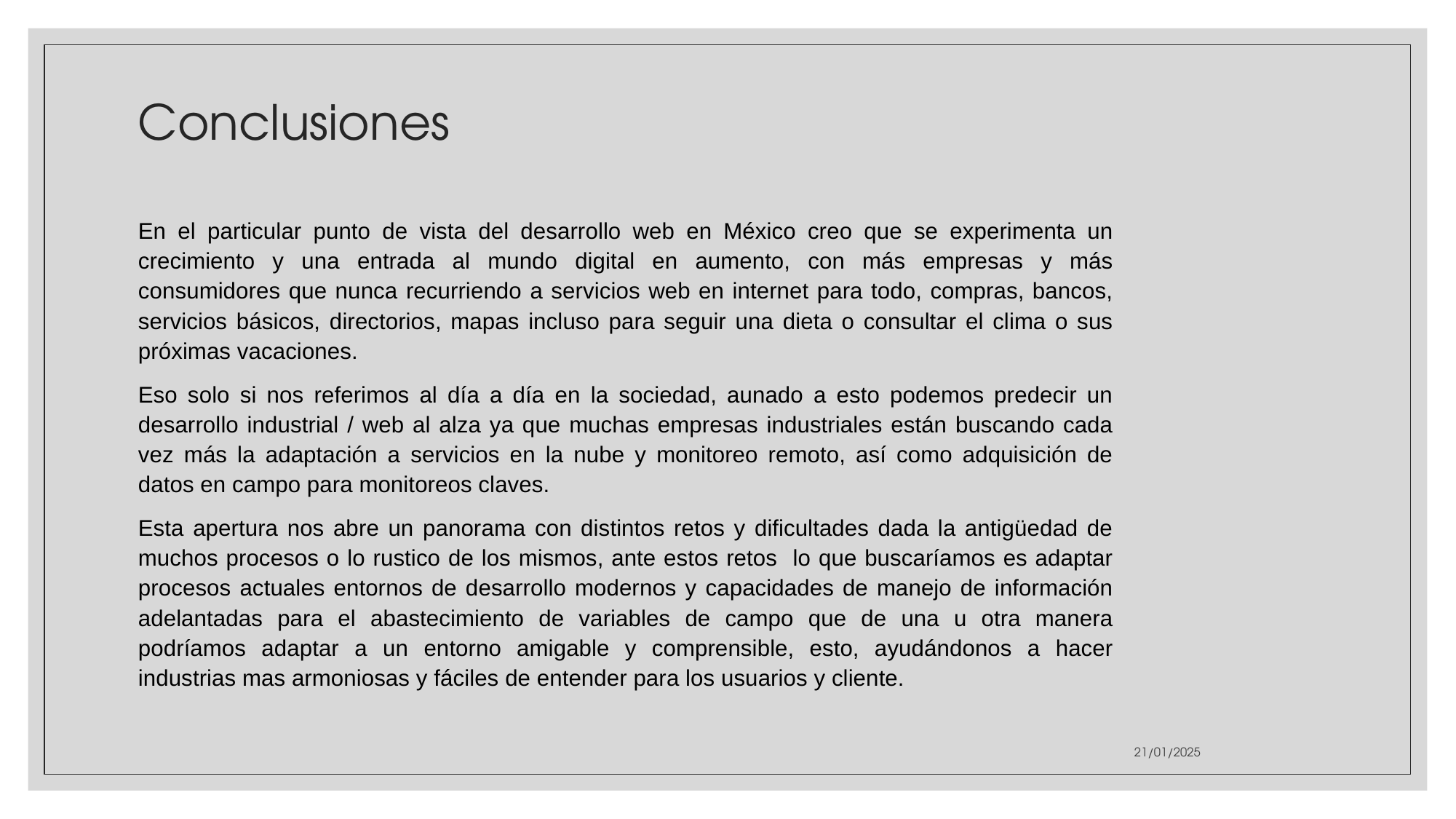

# Conclusiones
En el particular punto de vista del desarrollo web en México creo que se experimenta un crecimiento y una entrada al mundo digital en aumento, con más empresas y más consumidores que nunca recurriendo a servicios web en internet para todo, compras, bancos, servicios básicos, directorios, mapas incluso para seguir una dieta o consultar el clima o sus próximas vacaciones.
Eso solo si nos referimos al día a día en la sociedad, aunado a esto podemos predecir un desarrollo industrial / web al alza ya que muchas empresas industriales están buscando cada vez más la adaptación a servicios en la nube y monitoreo remoto, así como adquisición de datos en campo para monitoreos claves.
Esta apertura nos abre un panorama con distintos retos y dificultades dada la antigüedad de muchos procesos o lo rustico de los mismos, ante estos retos  lo que buscaríamos es adaptar procesos actuales entornos de desarrollo modernos y capacidades de manejo de información adelantadas para el abastecimiento de variables de campo que de una u otra manera podríamos adaptar a un entorno amigable y comprensible, esto, ayudándonos a hacer industrias mas armoniosas y fáciles de entender para los usuarios y cliente.
21/01/2025